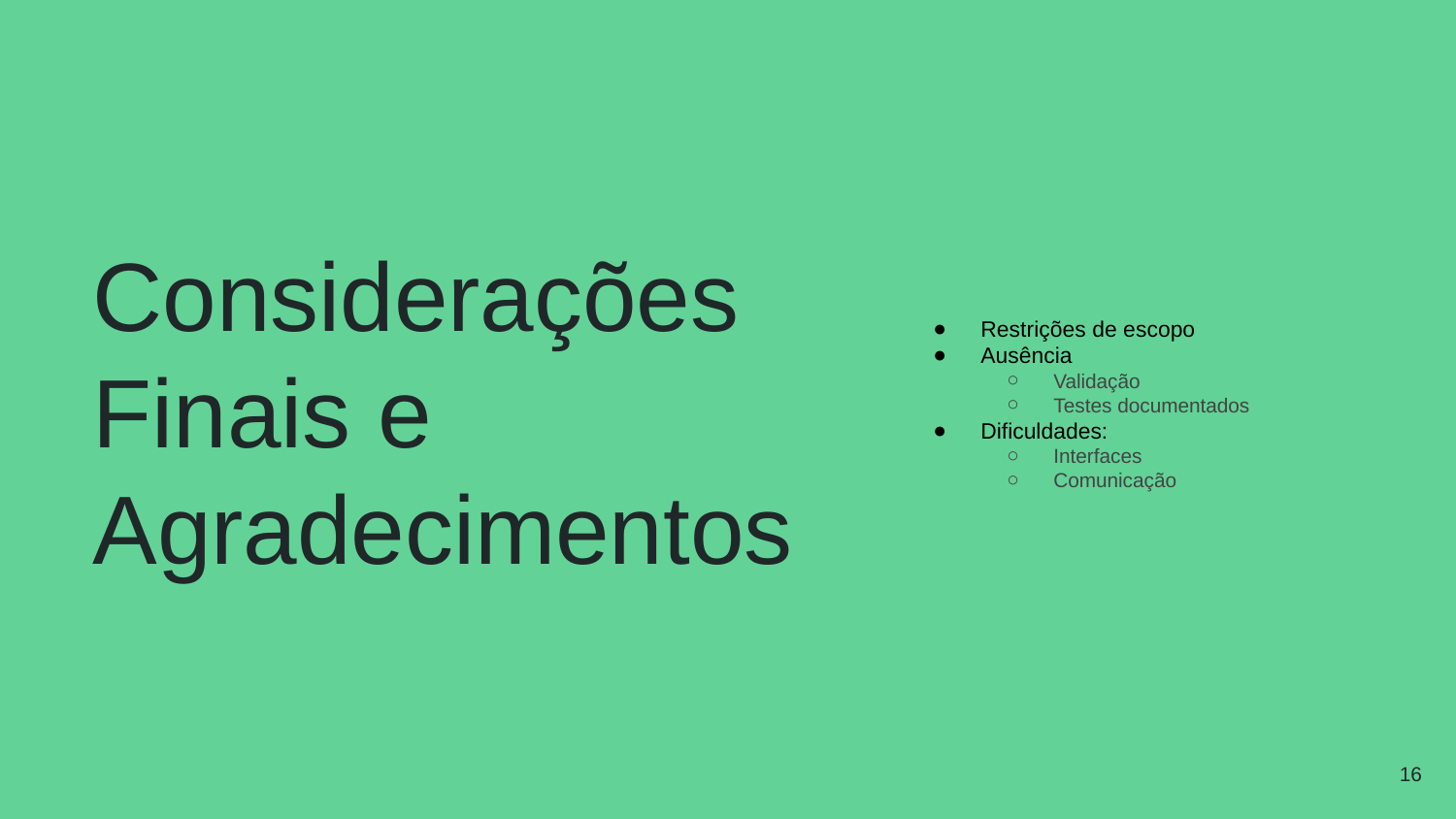

# Considerações Finais e Agradecimentos
Restrições de escopo
Ausência
Validação
Testes documentados
Dificuldades:
Interfaces
Comunicação
16